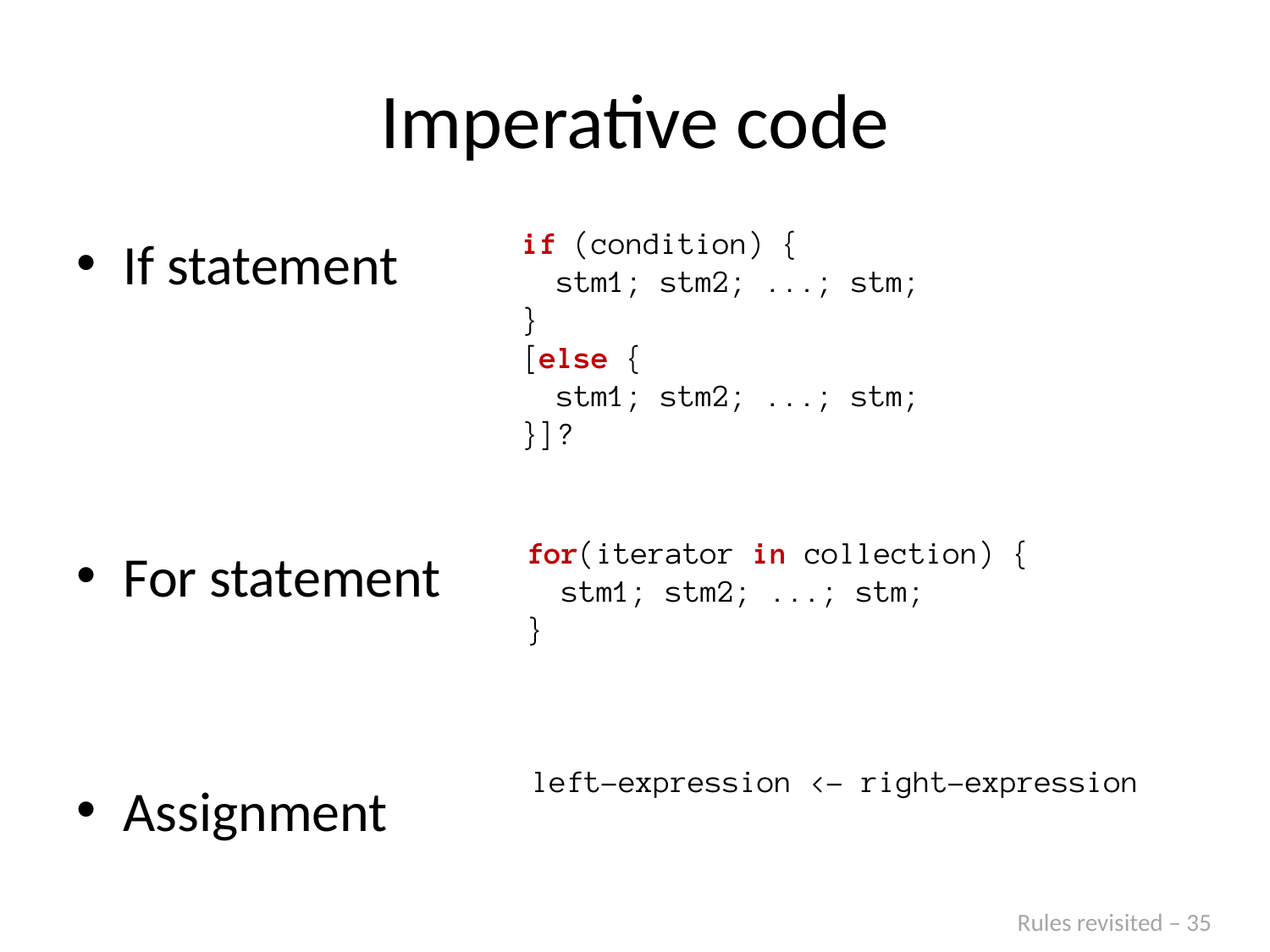

# Imperative code
if (condition) {
  stm1; stm2; ...; stm;
}
[else {
  stm1; stm2; ...; stm;
}]?
If statement

For statement

Assignment

for(iterator in collection) {
  stm1; stm2; ...; stm;
}
left-expression <- right-expression
Rules revisited – 35